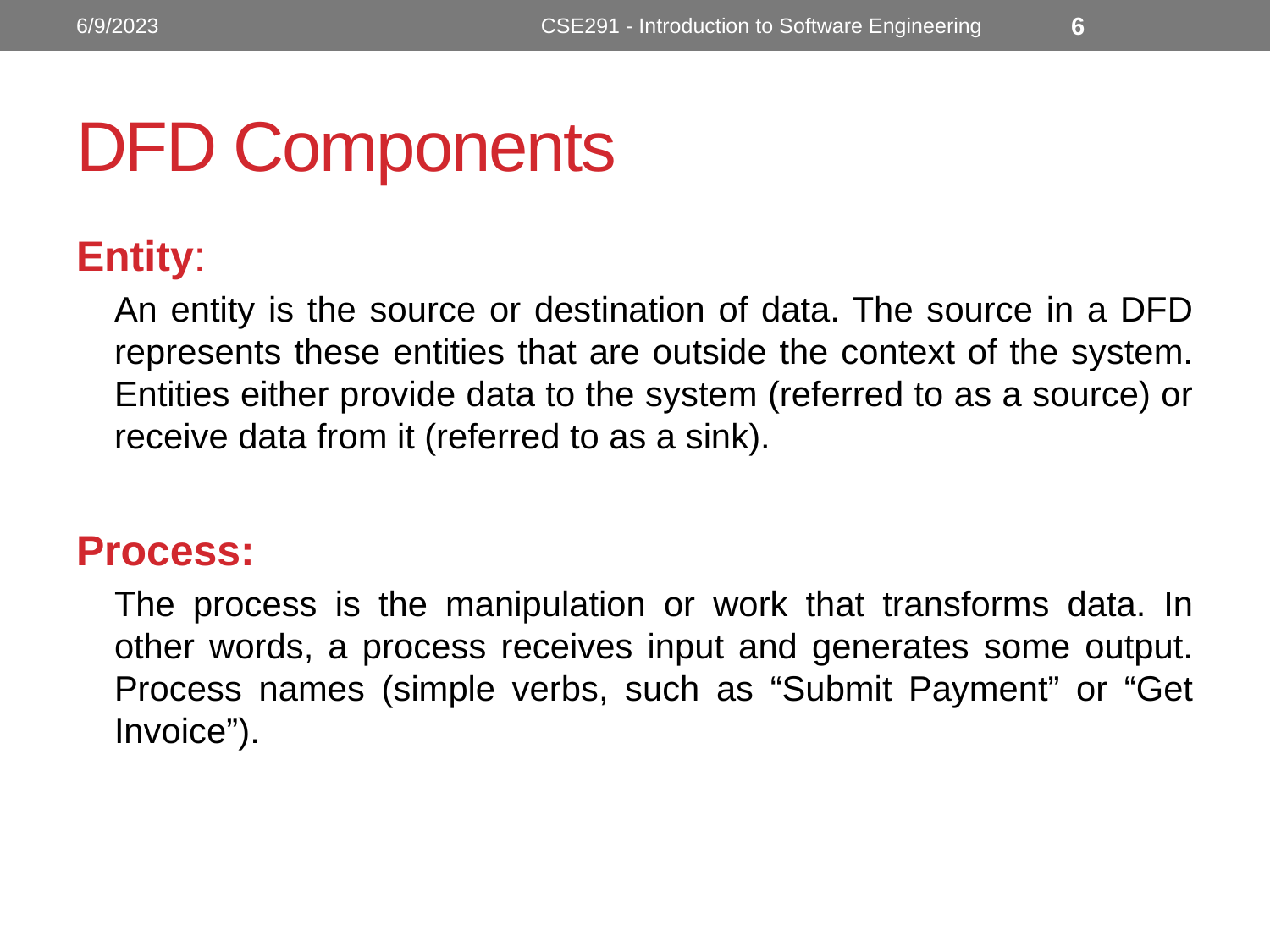

6/9/2023
CSE291 - Introduction to Software Engineering
6
# DFD Components
Entity:
An entity is the source or destination of data. The source in a DFD represents these entities that are outside the context of the system. Entities either provide data to the system (referred to as a source) or receive data from it (referred to as a sink).

Process:
The process is the manipulation or work that transforms data. In other words, a process receives input and generates some output. Process names (simple verbs, such as “Submit Payment” or “Get Invoice”).